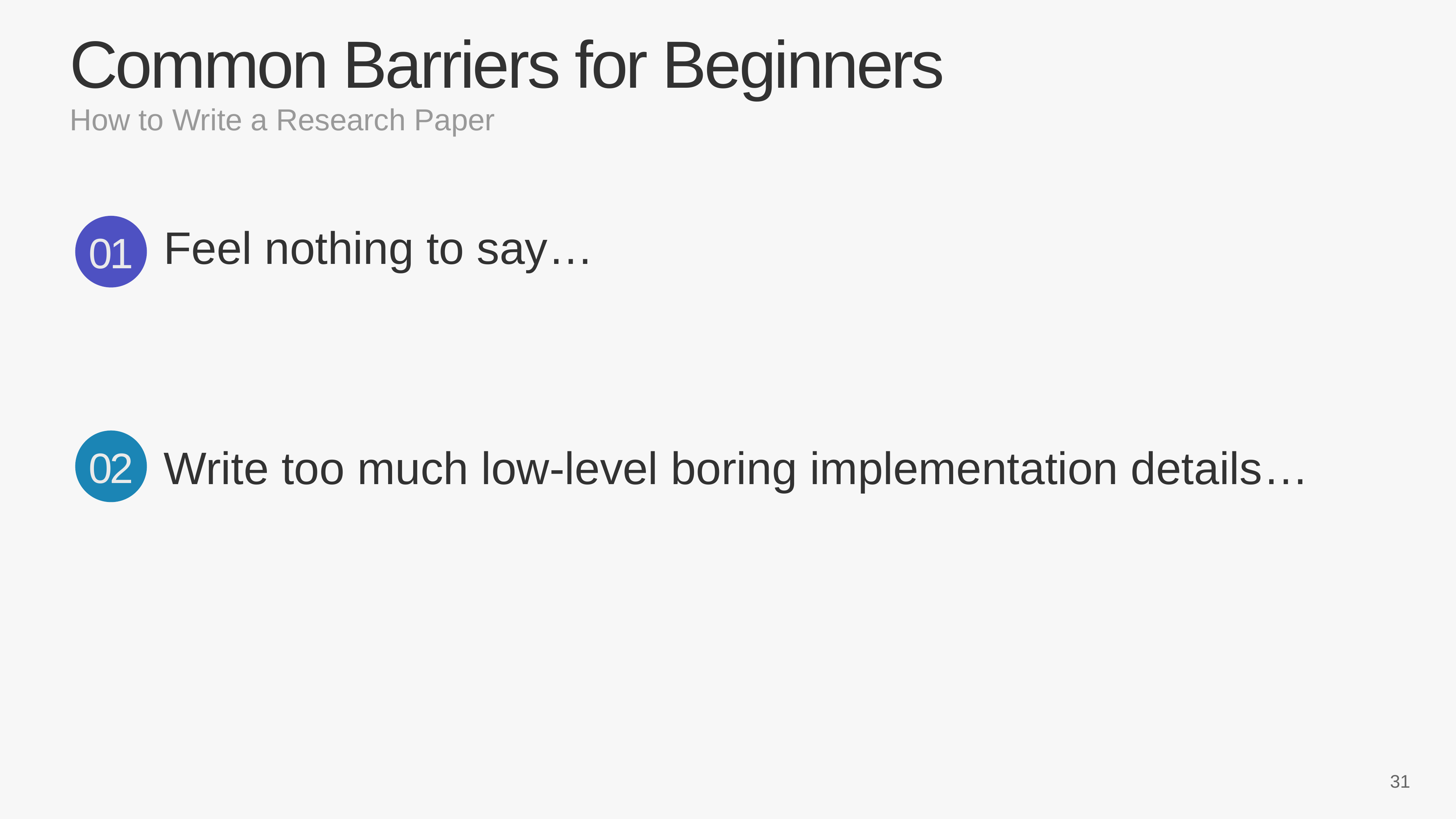

Common Barriers for Beginners
How to Write a Research Paper
Feel nothing to say…
01
02
Write too much low-level boring implementation details…
31